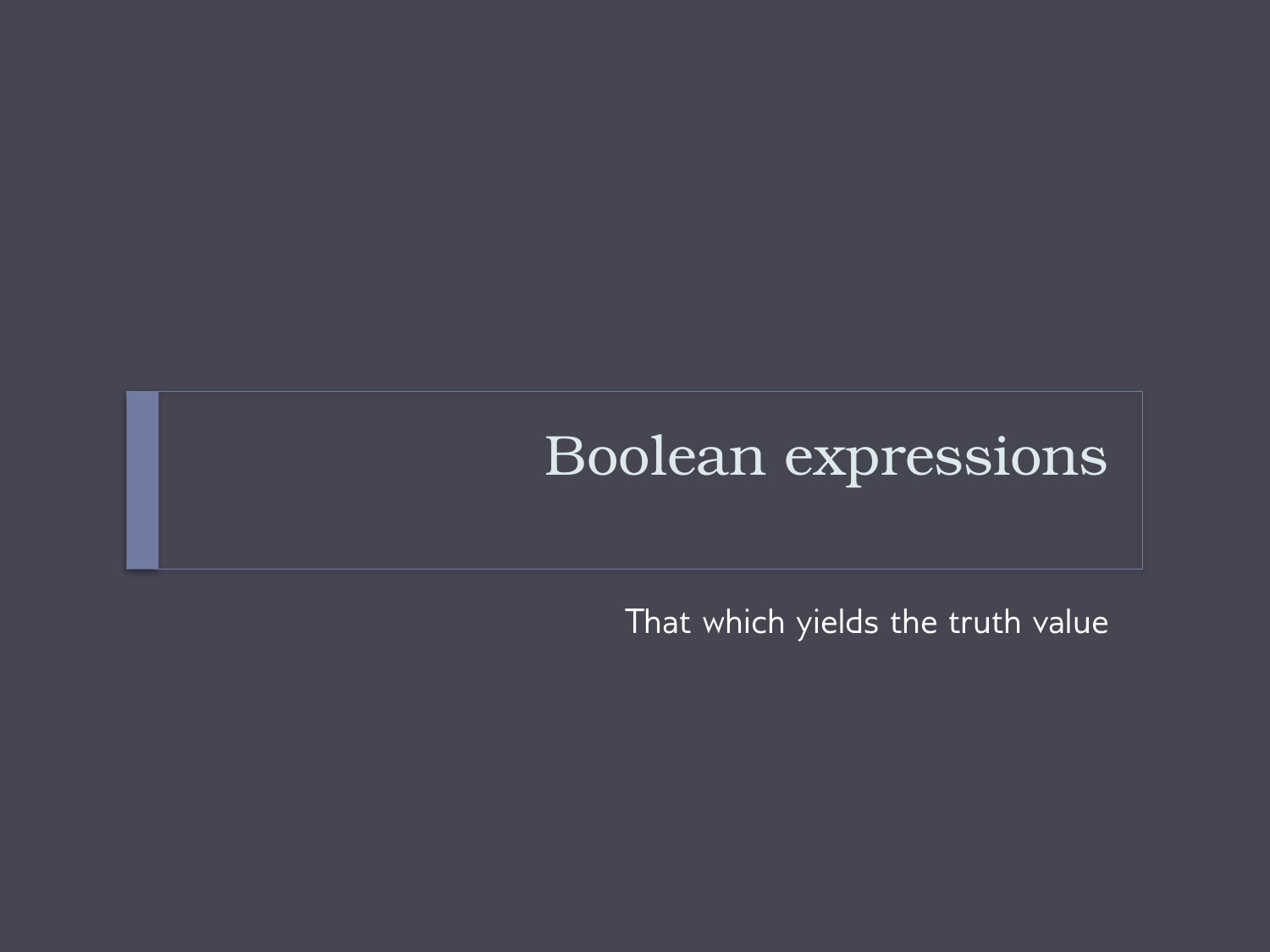

# Boolean expressions
That which yields the truth value